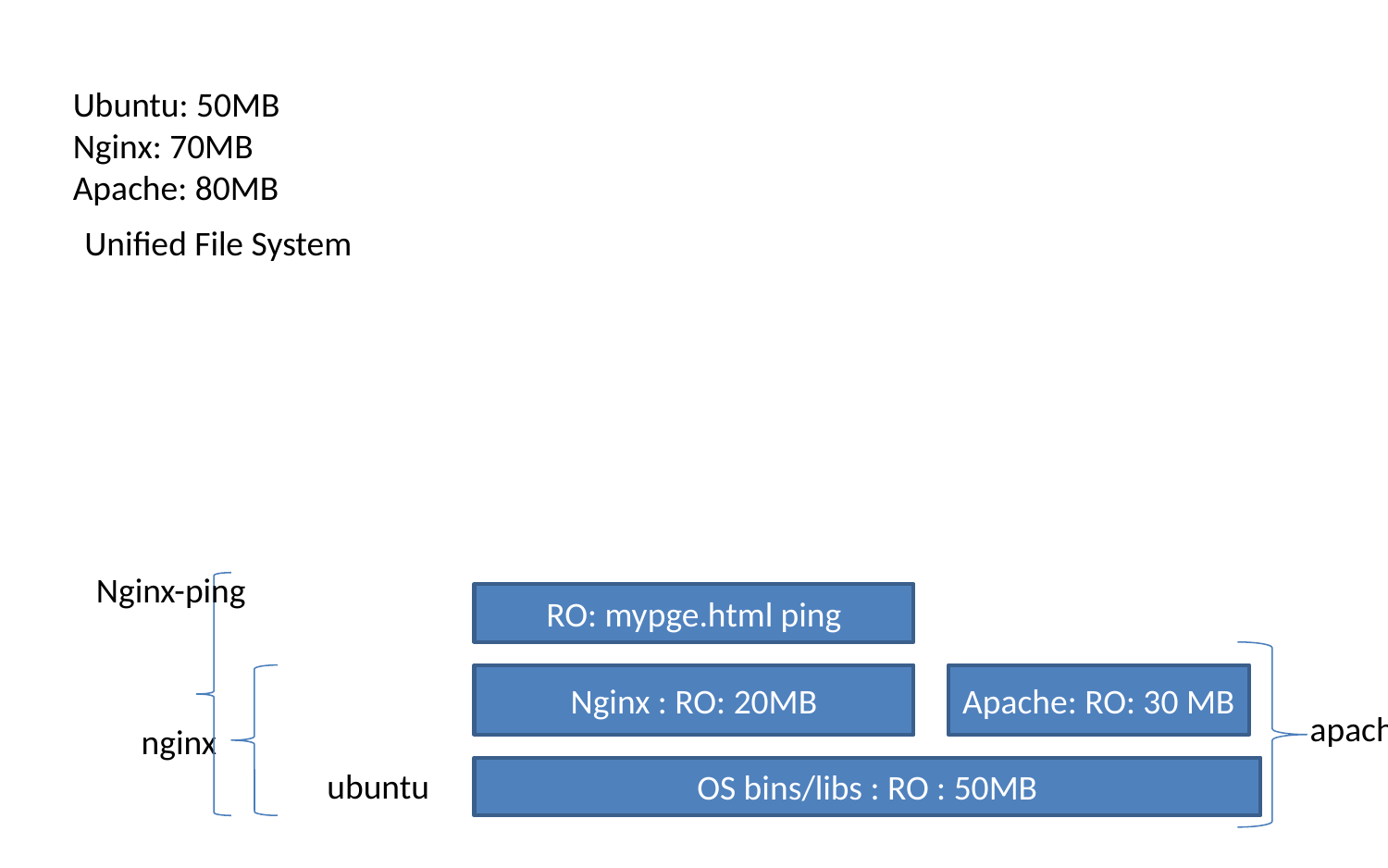

Ubuntu: 50MB
Nginx: 70MB
Apache: 80MB
Unified File System
Nginx-ping

RO: mypge.html ping

Nginx : RO: 20MB
Apache: RO: 30 MB
apache
nginx
ubuntu
OS bins/libs : RO : 50MB